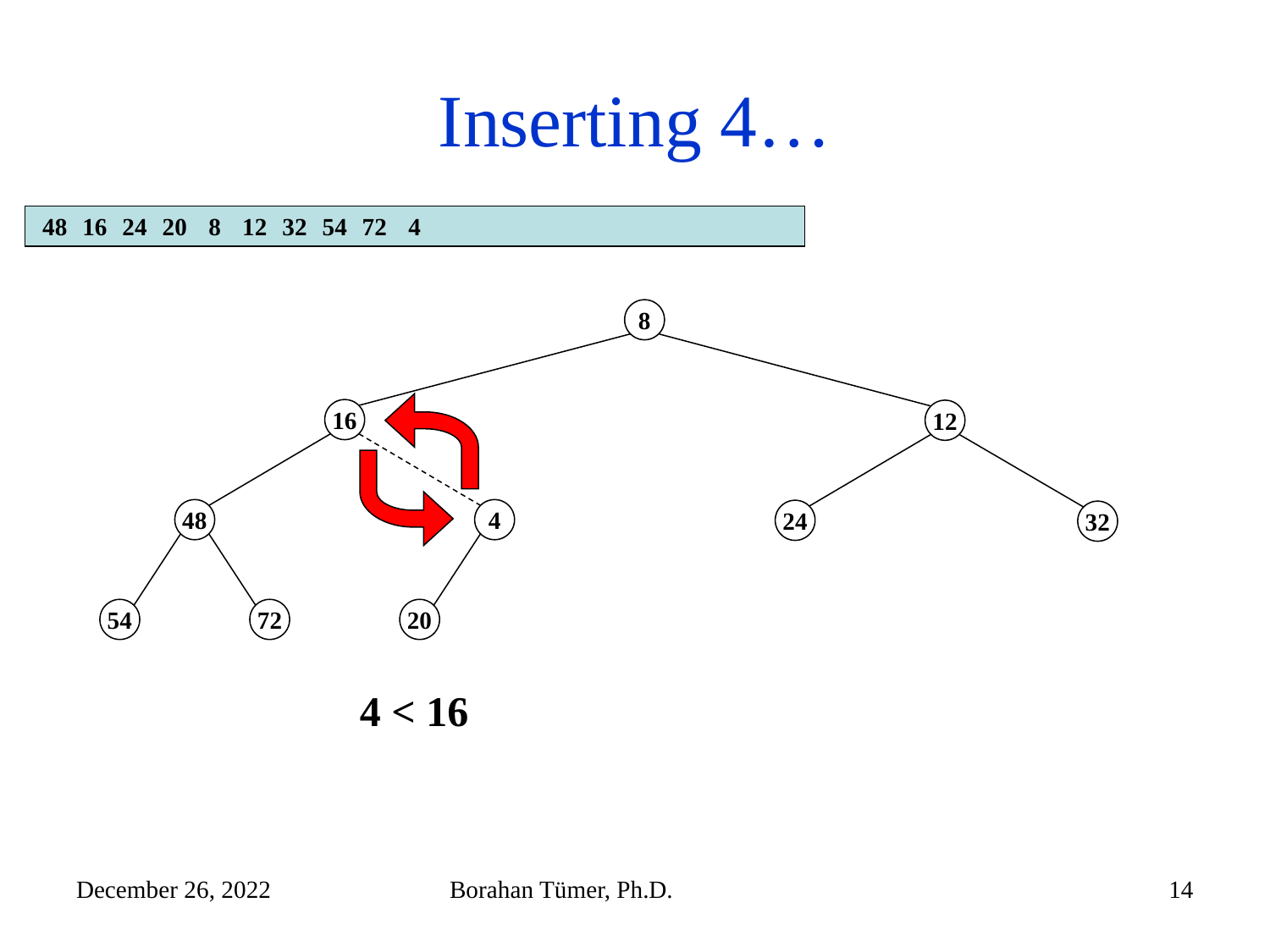

# Inserting 4…
20
8
12
32

48
16
24
54
72
4
8

16
12

48
4
24
32
54
72
20
4 < 16
December 26, 2022
Borahan Tümer, Ph.D.
14